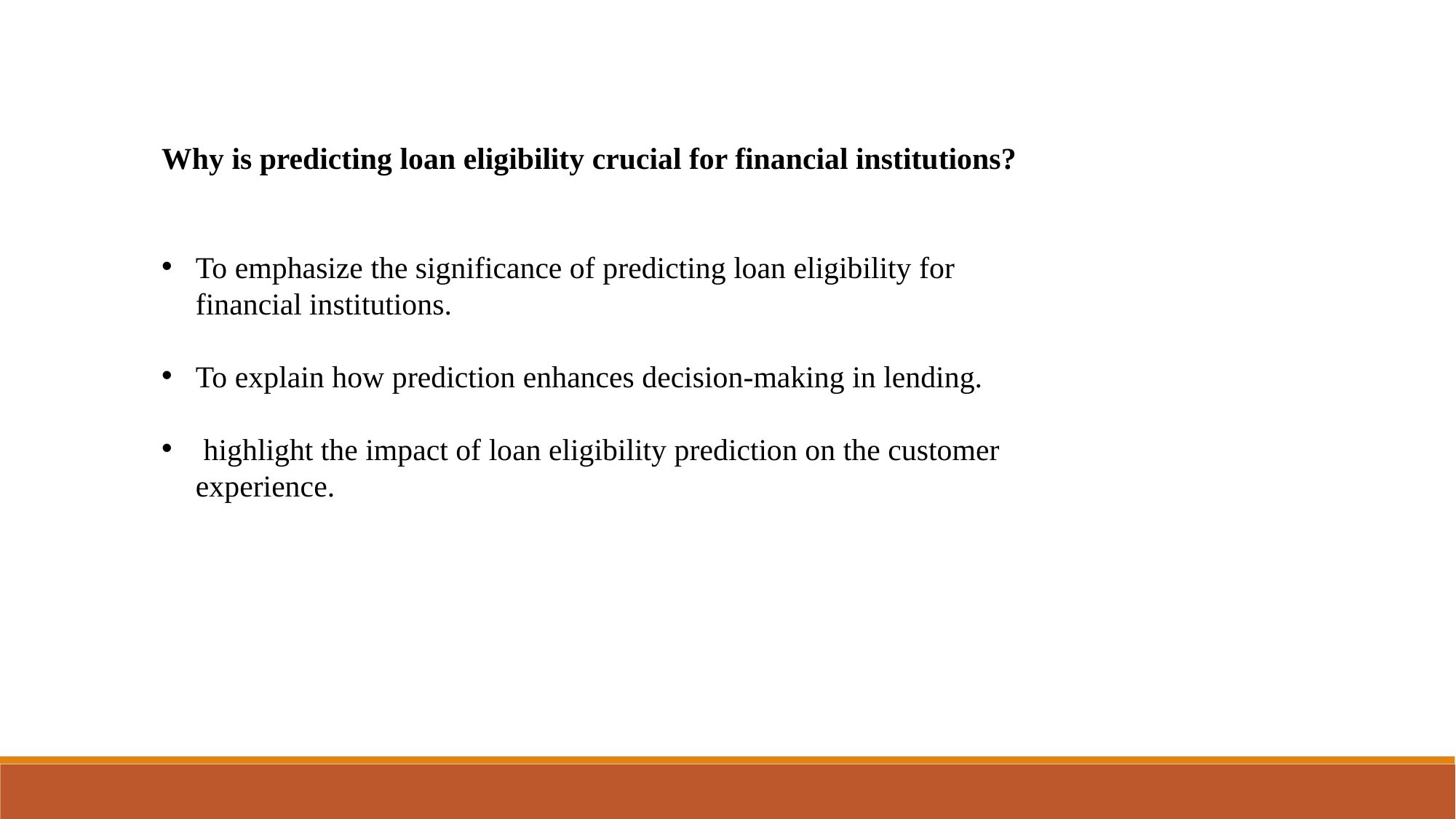

Why is predicting loan eligibility crucial for financial institutions?

To emphasize the significance of predicting loan eligibility for financial institutions.

To explain how prediction enhances decision-making in lending.

 highlight the impact of loan eligibility prediction on the customer experience.